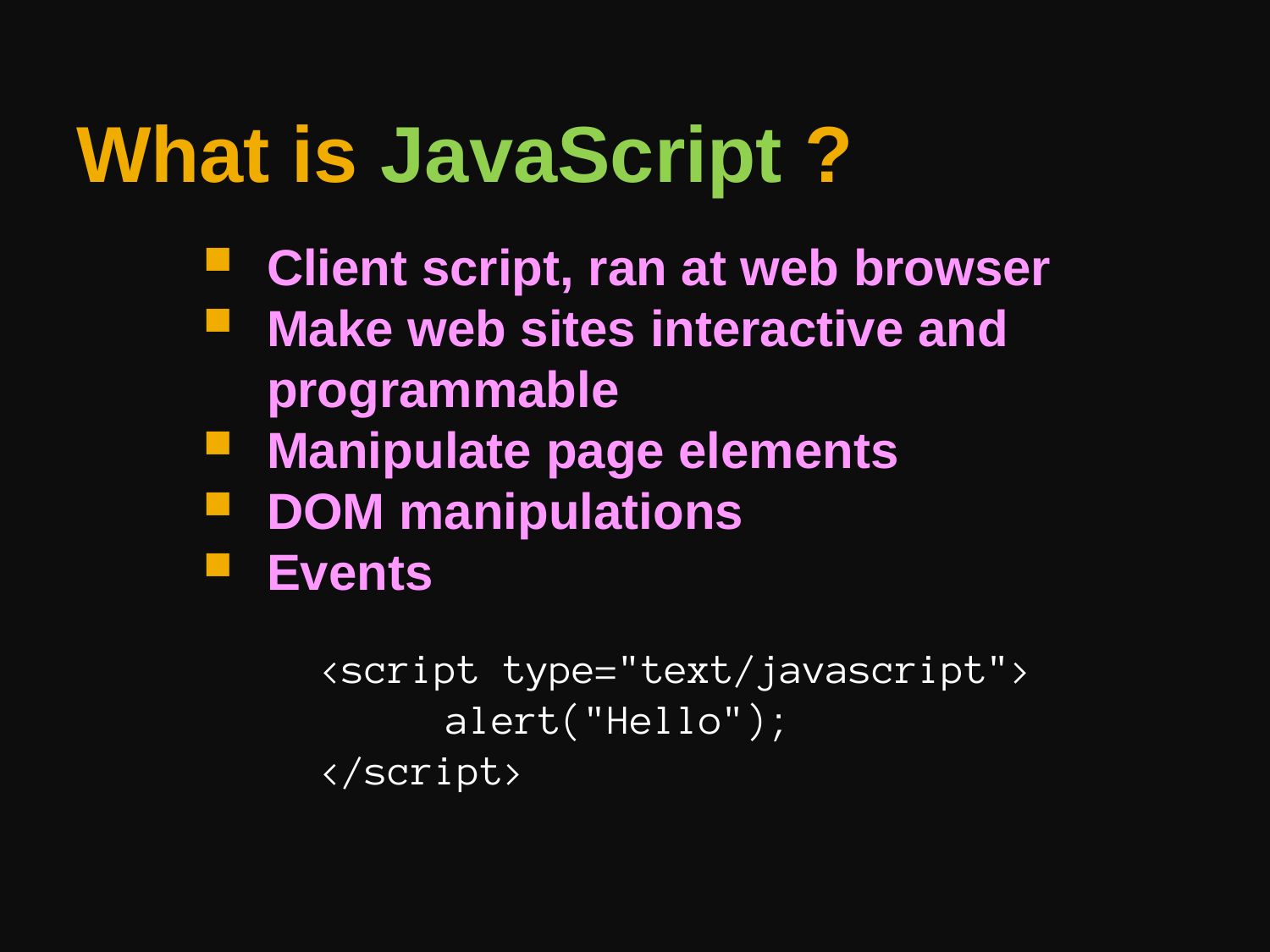

# What is JavaScript ?
Client script, ran at web browser
Make web sites interactive and programmable
Manipulate page elements
DOM manipulations
Events
<script type="text/javascript">
	alert("Hello");
</script>